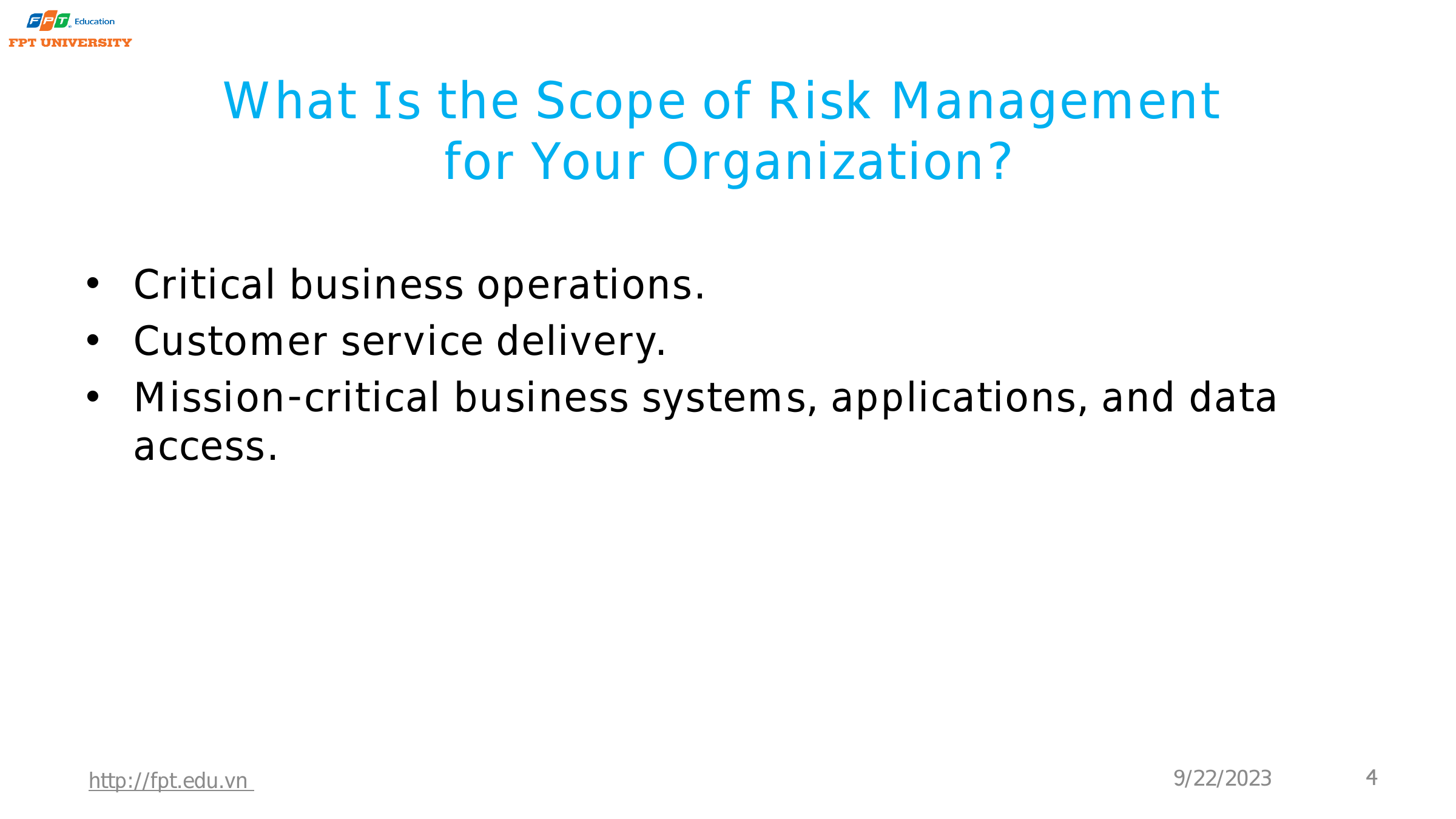

# What Is the Scope of Risk Management for Your Organization?
Critical business operations.
Customer service delivery.
Mission-critical business systems, applications, and data access.
http://fpt.edu.vn
9/22/2023
4